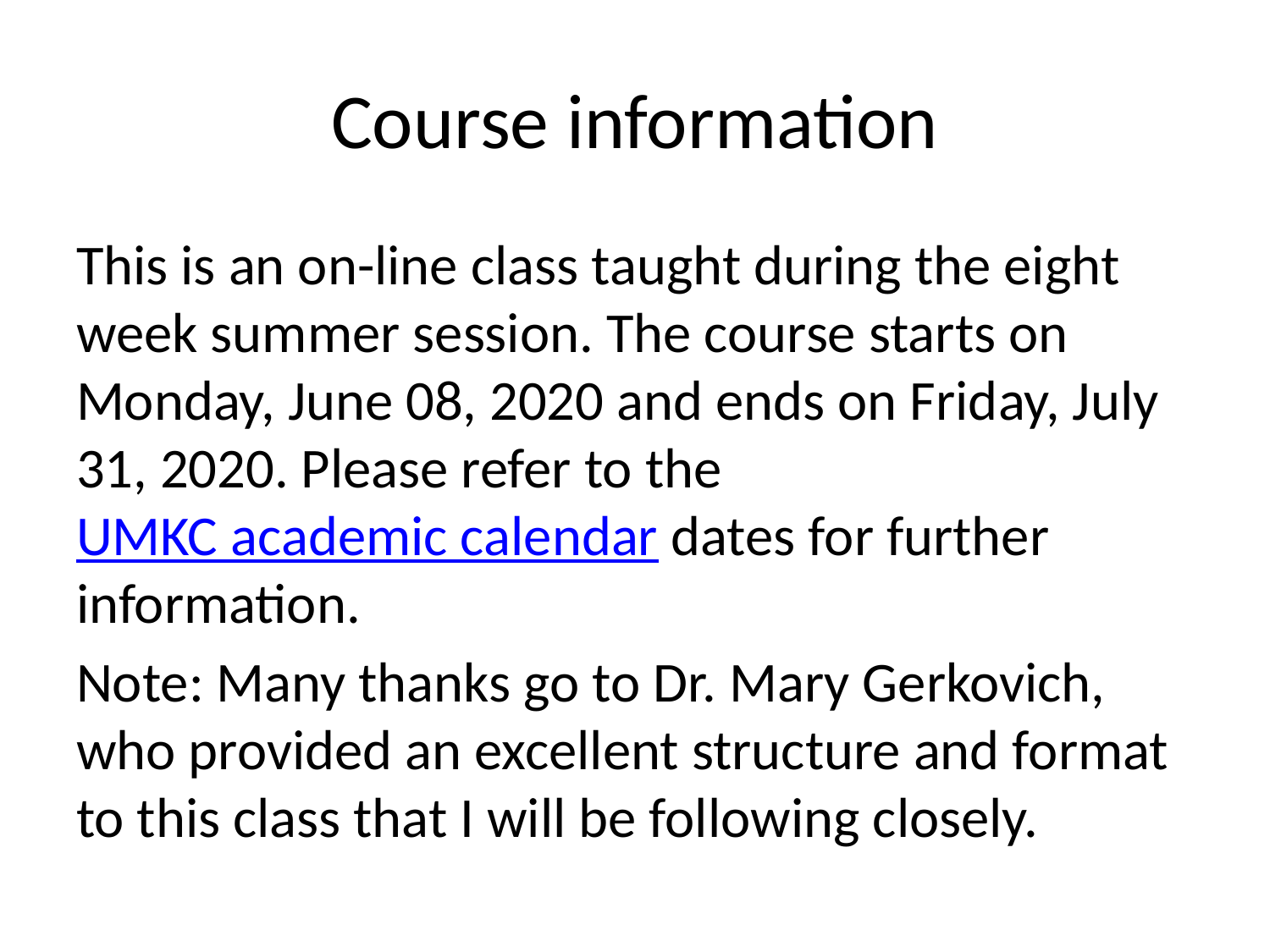

# Course information
This is an on-line class taught during the eight week summer session. The course starts on Monday, June 08, 2020 and ends on Friday, July 31, 2020. Please refer to the UMKC academic calendar dates for further information.
Note: Many thanks go to Dr. Mary Gerkovich, who provided an excellent structure and format to this class that I will be following closely.